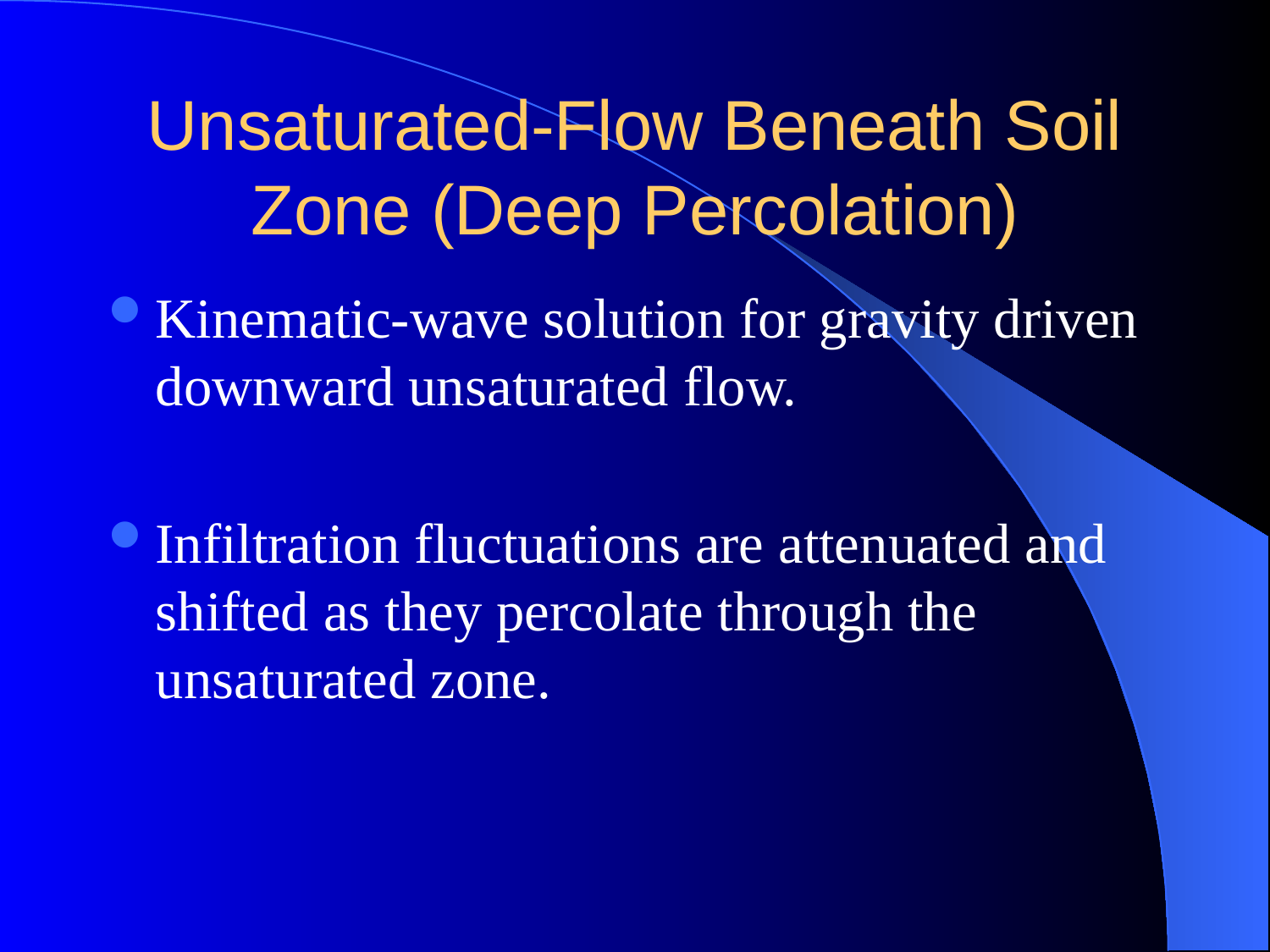

# Unsaturated-Flow Beneath Soil Zone (Deep Percolation)
Kinematic-wave solution for gravity driven downward unsaturated flow.

Infiltration fluctuations are attenuated and shifted as they percolate through the unsaturated zone.